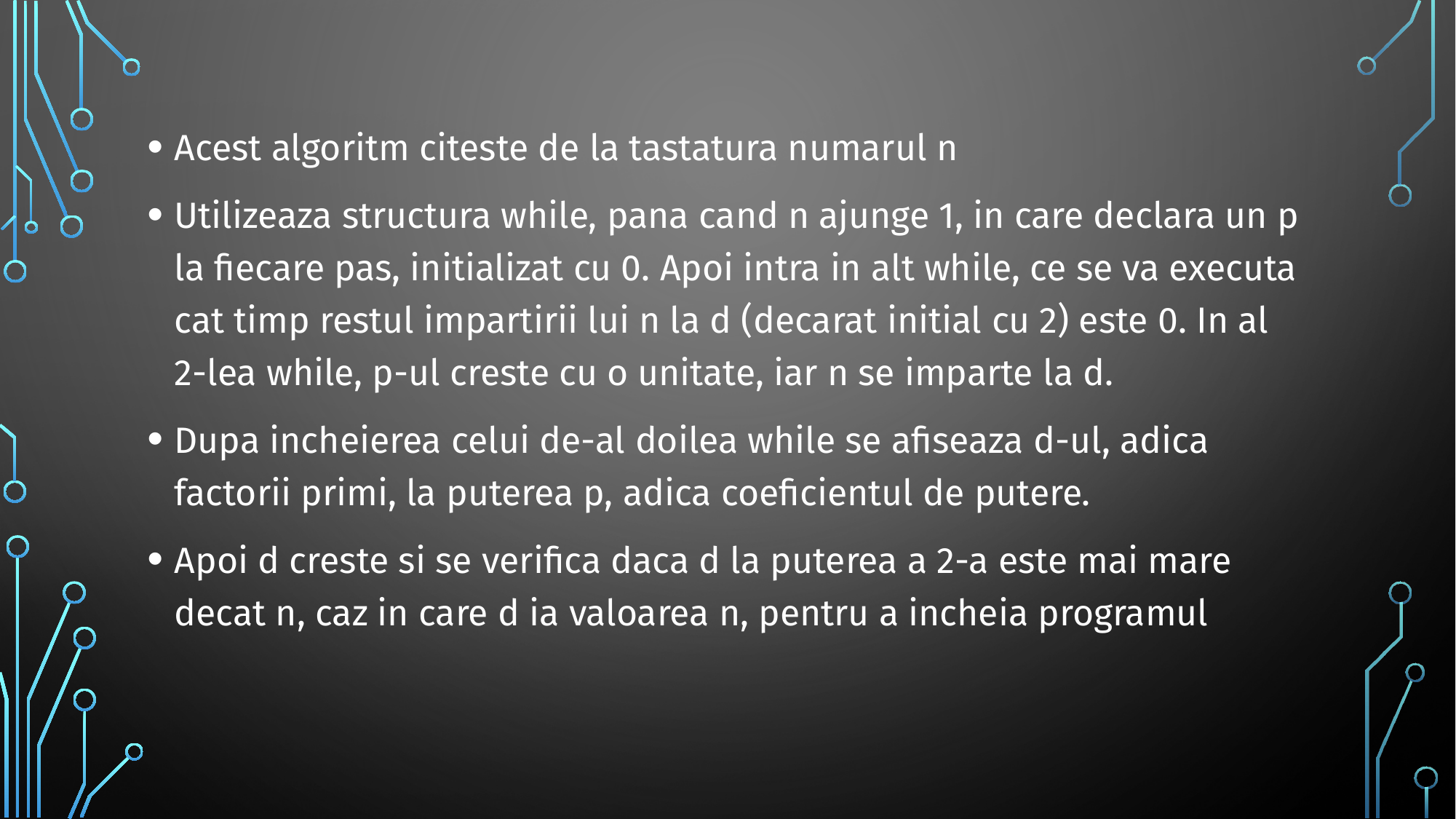

Acest algoritm citeste de la tastatura numarul n
Utilizeaza structura while, pana cand n ajunge 1, in care declara un p la fiecare pas, initializat cu 0. Apoi intra in alt while, ce se va executa cat timp restul impartirii lui n la d (decarat initial cu 2) este 0. In al 2-lea while, p-ul creste cu o unitate, iar n se imparte la d.
Dupa incheierea celui de-al doilea while se afiseaza d-ul, adica factorii primi, la puterea p, adica coeficientul de putere.
Apoi d creste si se verifica daca d la puterea a 2-a este mai mare decat n, caz in care d ia valoarea n, pentru a incheia programul